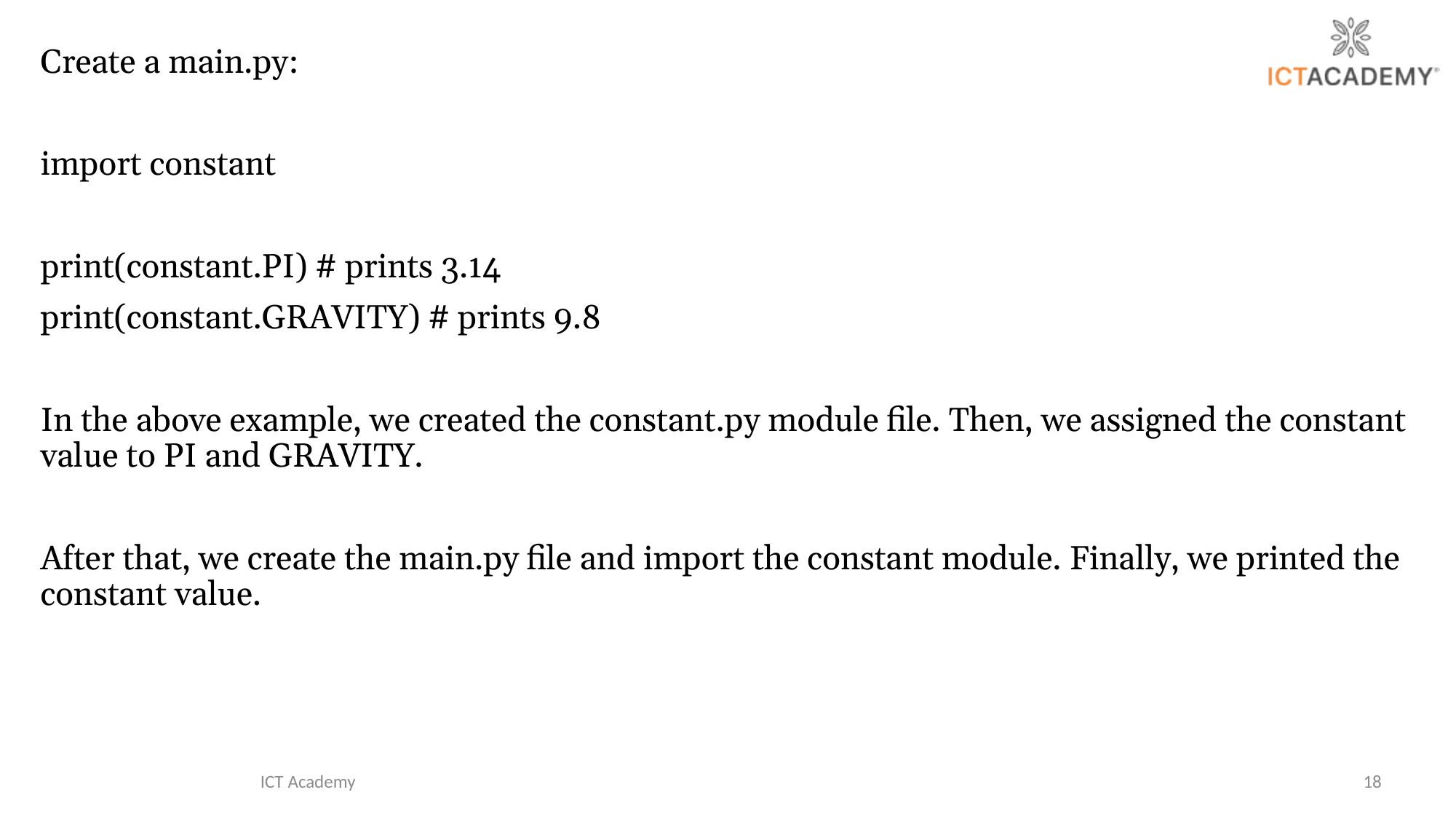

Create a main.py:

import constant

print(constant.PI) # prints 3.14
print(constant.GRAVITY) # prints 9.8

In the above example, we created the constant.py module file. Then, we assigned the constant value to PI and GRAVITY.

After that, we create the main.py file and import the constant module. Finally, we printed the constant value.
ICT Academy
18